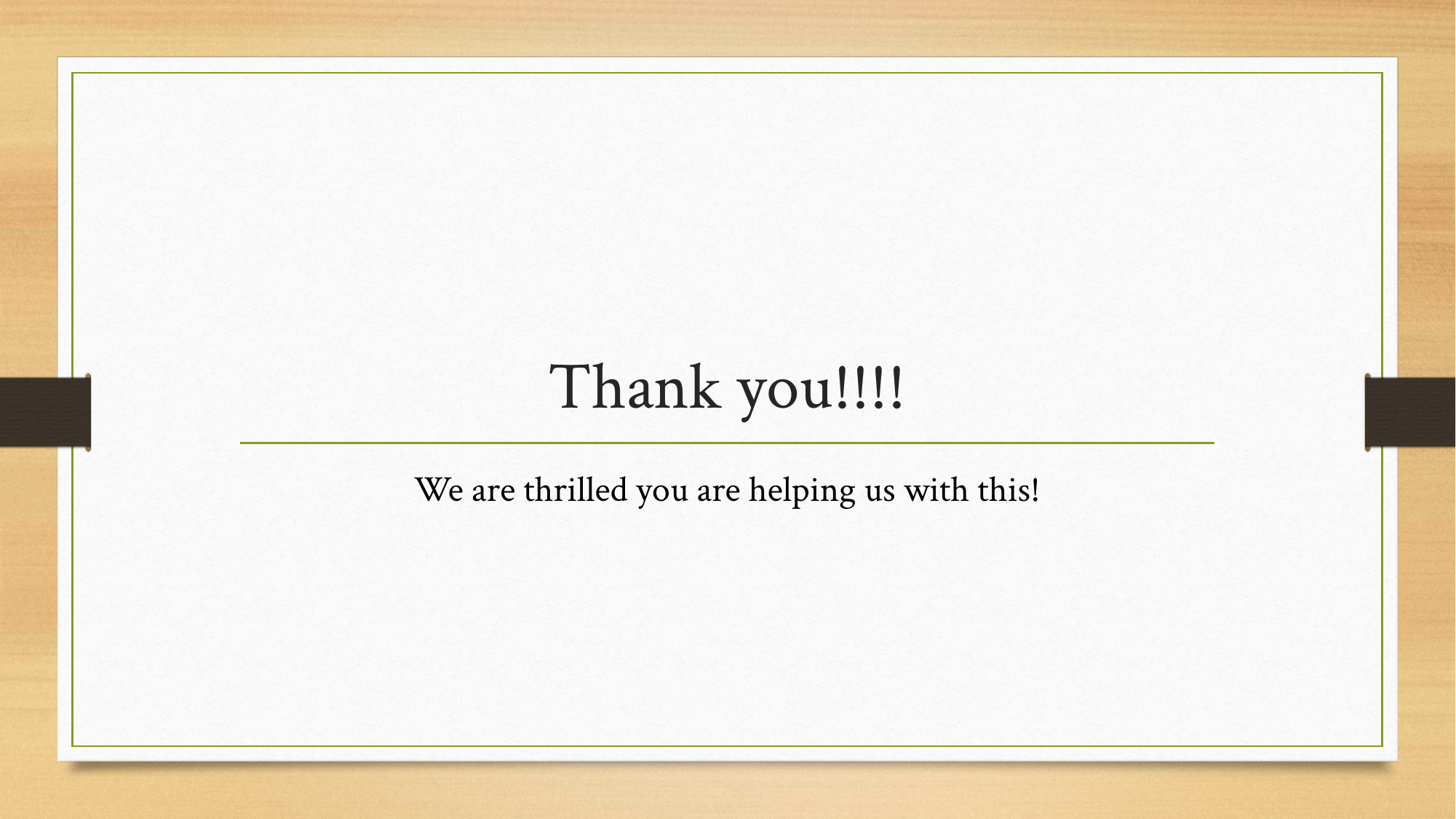

# Thank you!!!!
We are thrilled you are helping us with this!